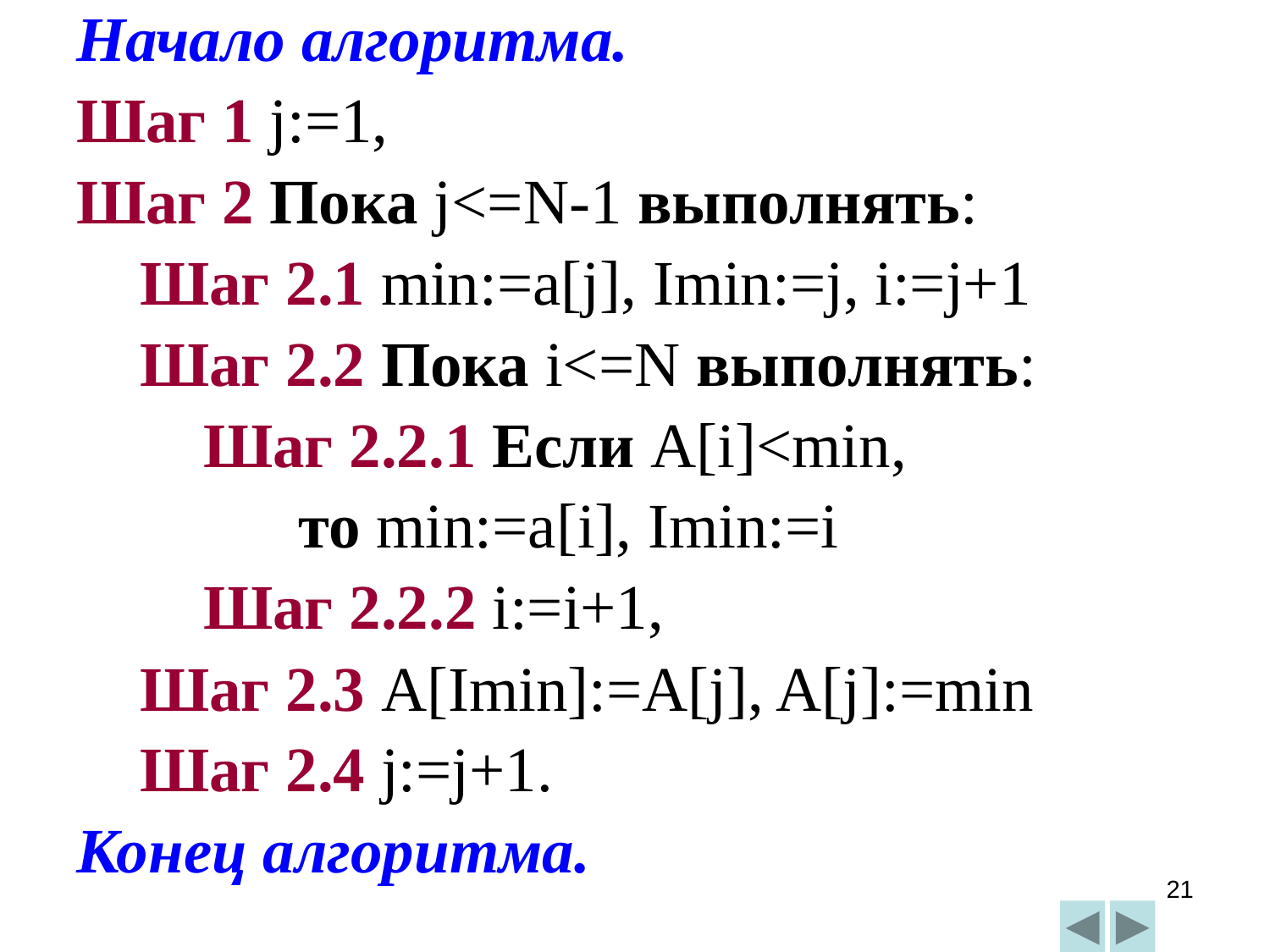

Начало алгоритма.
Шаг 1 j:=1,
Шаг 2 Пока j<=N-1 выполнять:
    Шаг 2.1 min:=a[j], Imin:=j, i:=j+1
    Шаг 2.2 Пока i<=N выполнять:
	     Шаг 2.2.1 Если A[i]<min,
		   то min:=a[i], Imin:=i
	     Шаг 2.2.2 i:=i+1,
    Шаг 2.3 A[Imin]:=A[j], A[j]:=min
    Шаг 2.4 j:=j+1.
Конец алгоритма.
21